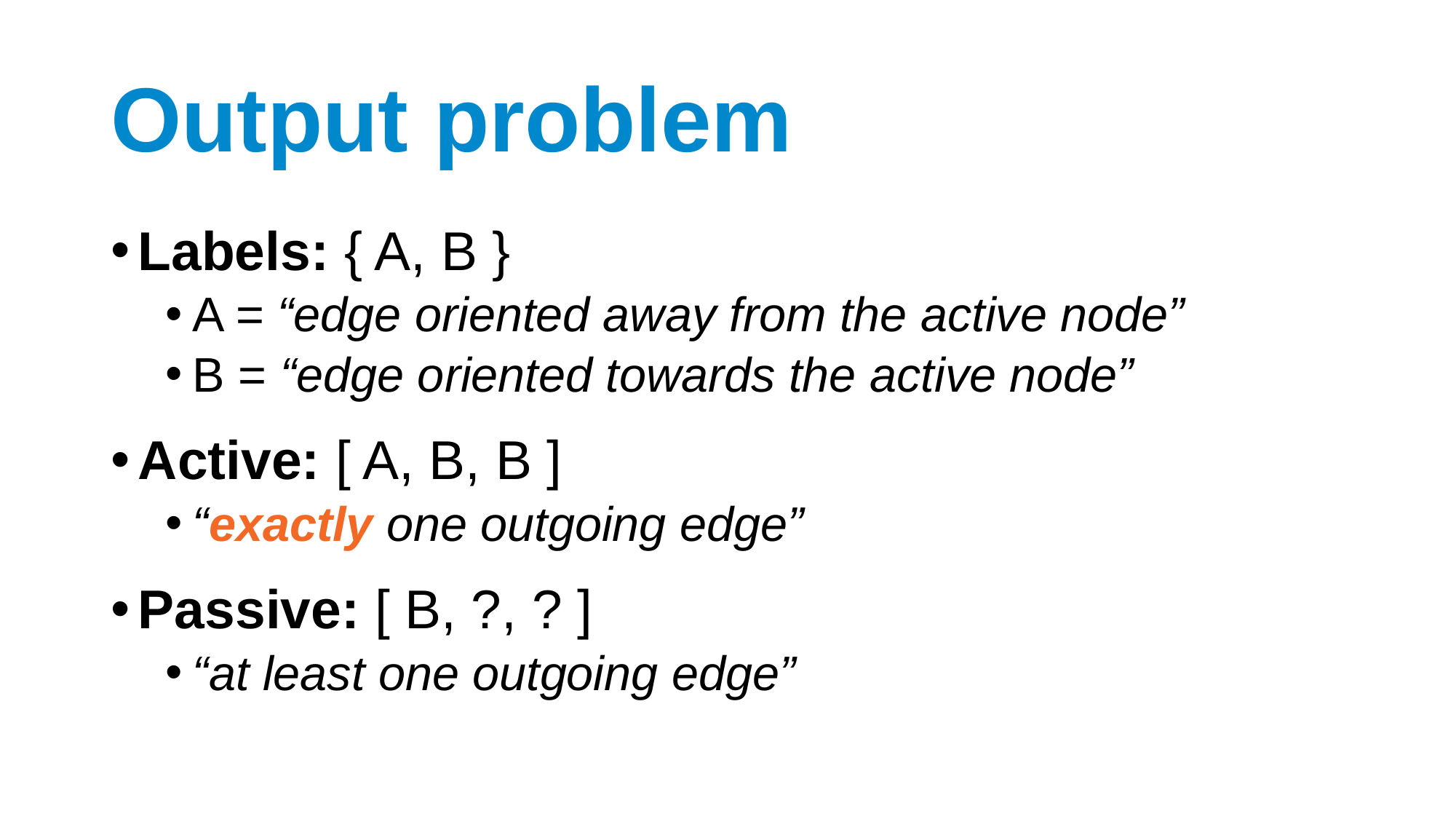

# Output problem
Labels: { A, B }
A = “edge oriented away from the active node”
B = “edge oriented towards the active node”
Active: [ A, B, B ]
“exactly one outgoing edge”
Passive: [ B, ?, ? ]
“at least one outgoing edge”